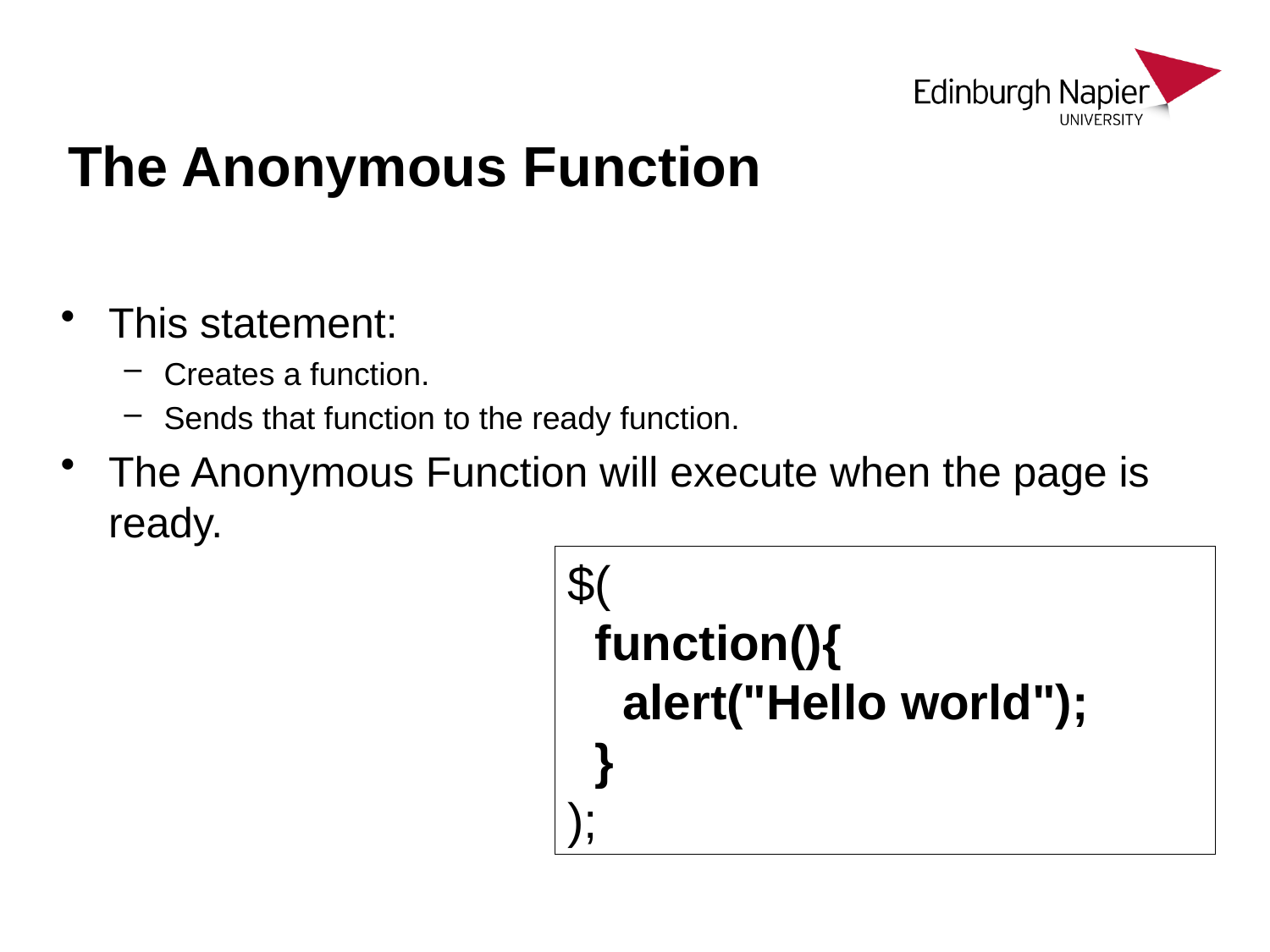

# The Anonymous Function
This statement:
Creates a function.
Sends that function to the ready function.
The Anonymous Function will execute when the page is ready.
$(
  function(){
    alert("Hello world");
  }
);